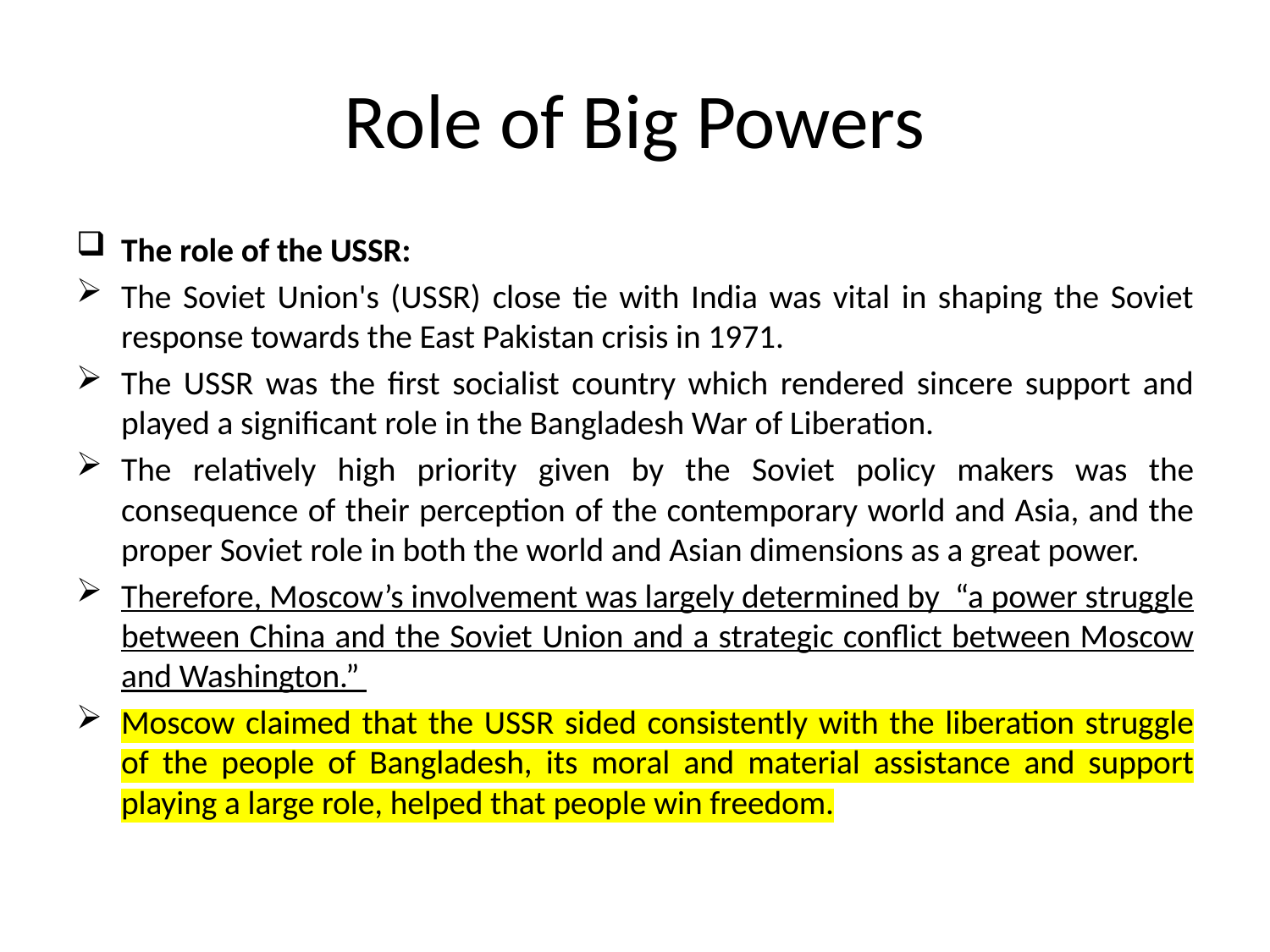

# Role of Big Powers
The role of the USSR:
The Soviet Union's (USSR) close tie with India was vital in shaping the Soviet response towards the East Pakistan crisis in 1971.
The USSR was the first socialist country which rendered sincere support and played a significant role in the Bangladesh War of Liberation.
The relatively high priority given by the Soviet policy makers was the consequence of their perception of the contemporary world and Asia, and the proper Soviet role in both the world and Asian dimensions as a great power.
Therefore, Moscow’s involvement was largely determined by  “a power struggle between China and the Soviet Union and a strategic conflict between Moscow and Washington.”
Moscow claimed that the USSR sided consistently with the liberation struggle of the people of Bangladesh, its moral and material assistance and support playing a large role, helped that people win freedom.